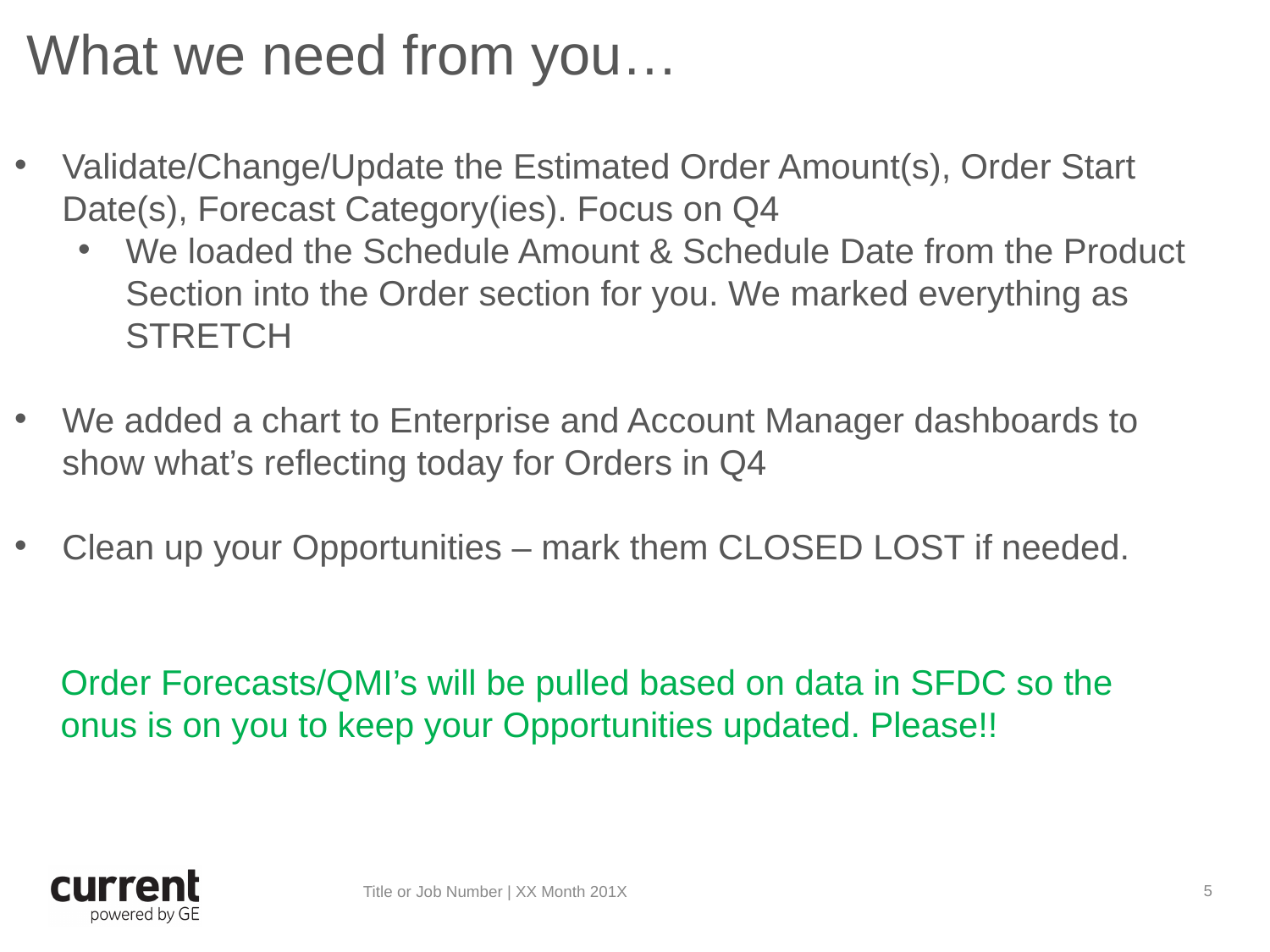

What we need from you…
Validate/Change/Update the Estimated Order Amount(s), Order Start Date(s), Forecast Category(ies). Focus on Q4
We loaded the Schedule Amount & Schedule Date from the Product Section into the Order section for you. We marked everything as STRETCH

We added a chart to Enterprise and Account Manager dashboards to show what’s reflecting today for Orders in Q4

Clean up your Opportunities – mark them CLOSED LOST if needed.

Order Forecasts/QMI’s will be pulled based on data in SFDC so the onus is on you to keep your Opportunities updated. Please!!
5
Title or Job Number | XX Month 201X